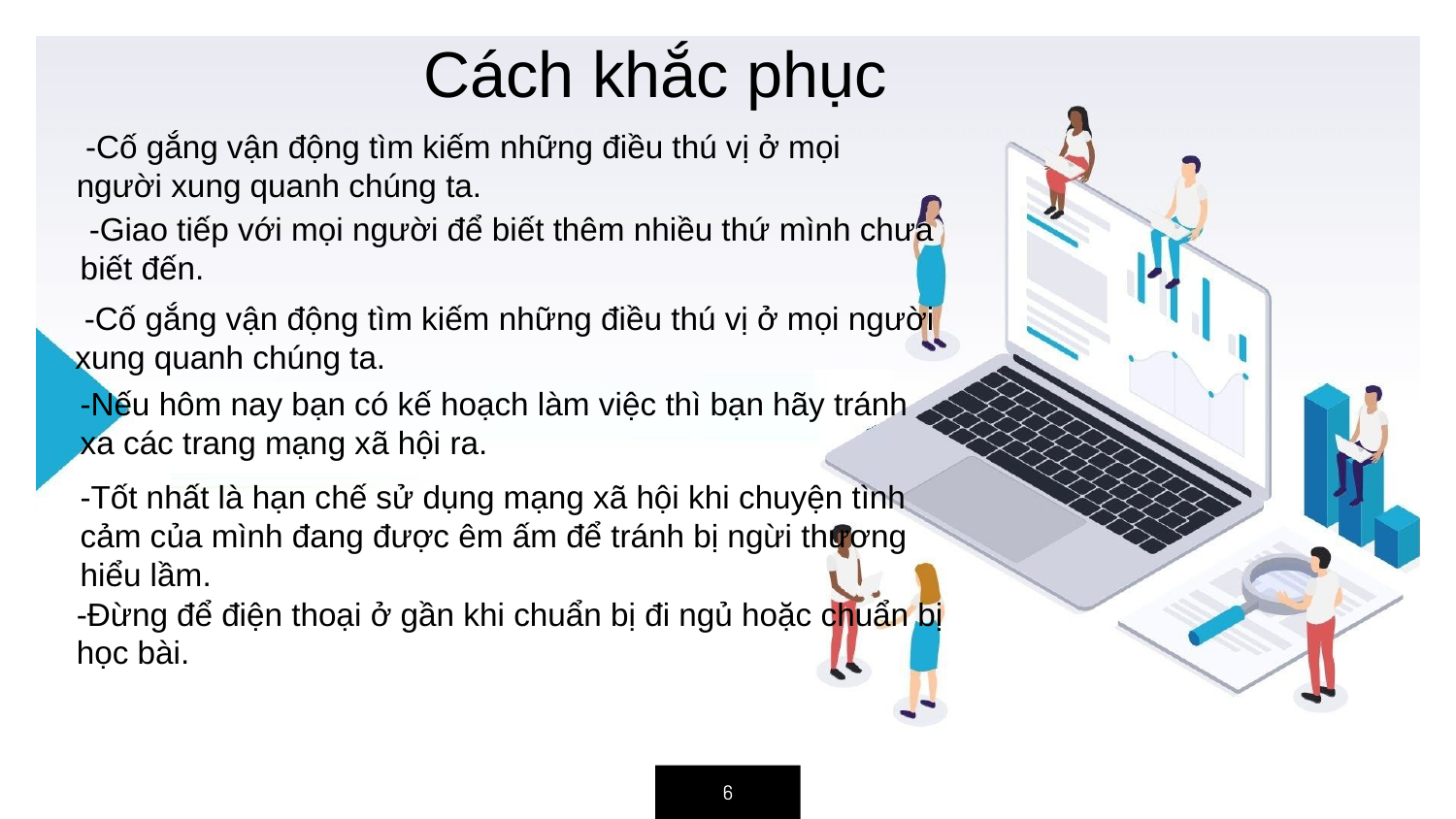

Cách khắc phục
 -Cố gắng vận động tìm kiếm những điều thú vị ở mọi người xung quanh chúng ta.
 -Giao tiếp với mọi người để biết thêm nhiều thứ mình chưa biết đến.
 -Cố gắng vận động tìm kiếm những điều thú vị ở mọi người xung quanh chúng ta.
-Nếu hôm nay bạn có kế hoạch làm việc thì bạn hãy tránh xa các trang mạng xã hội ra.
-Tốt nhất là hạn chế sử dụng mạng xã hội khi chuyện tình cảm của mình đang được êm ấm để tránh bị ngừi thương hiểu lầm.
-Đừng để điện thoại ở gần khi chuẩn bị đi ngủ hoặc chuẩn bị học bài.
6